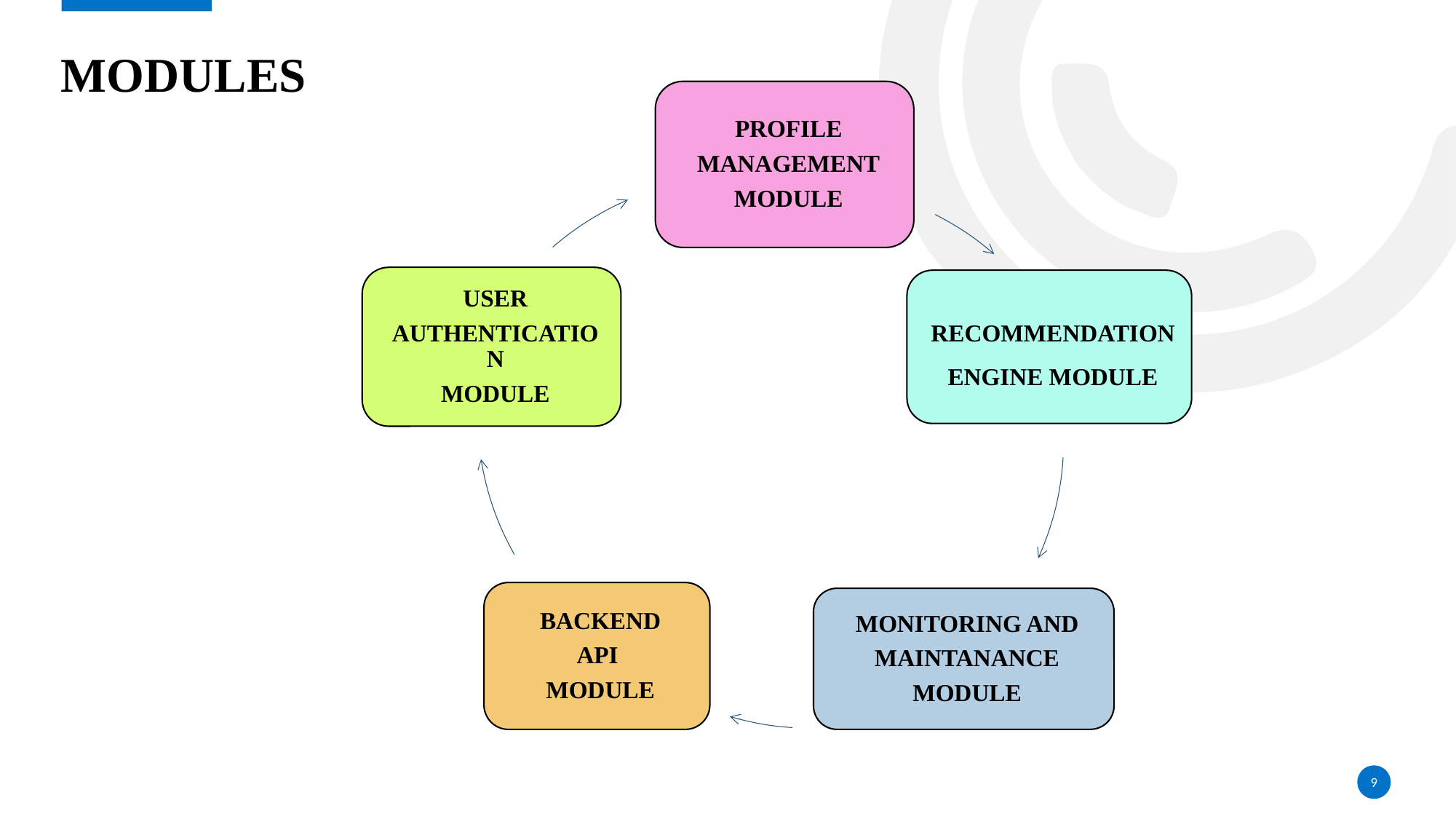

# MODULES
PROFILE
MANAGEMENT
MODULE
RECOMMENDATION ENGINE MODULE
MONITORING AND
MAINTANANCE
MODULE
BACKEND
API
MODULE
USER
AUTHENTICATION
MODULE

9